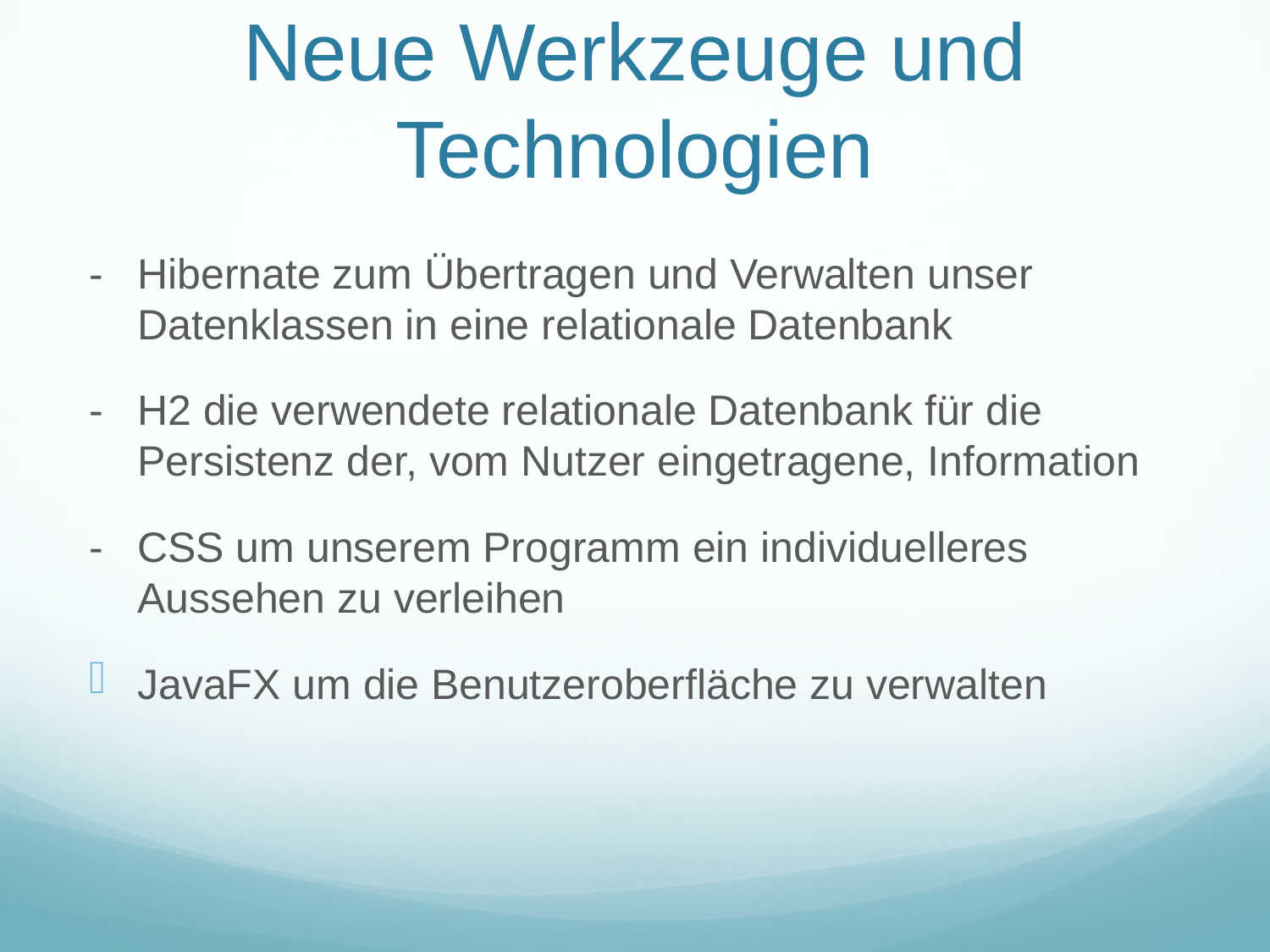

# Neue Werkzeuge und Technologien
- 	Hibernate zum Übertragen und Verwalten unser Datenklassen in eine relationale Datenbank
-	H2 die verwendete relationale Datenbank für die Persistenz der, vom Nutzer eingetragene, Information
- 	CSS um unserem Programm ein individuelleres Aussehen zu verleihen
JavaFX um die Benutzeroberfläche zu verwalten